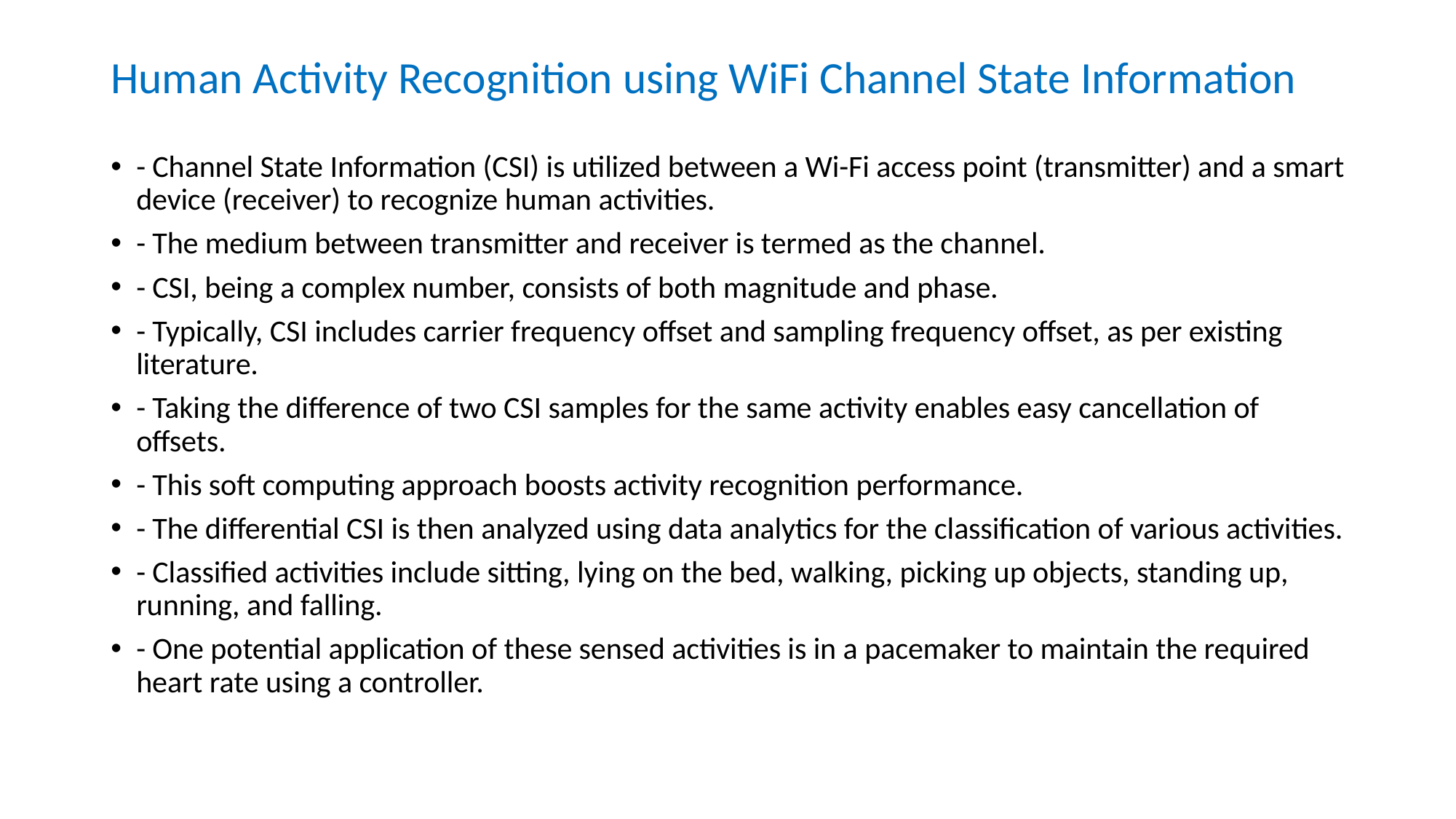

# Human Activity Recognition using WiFi Channel State Information
- Channel State Information (CSI) is utilized between a Wi-Fi access point (transmitter) and a smart device (receiver) to recognize human activities.
- The medium between transmitter and receiver is termed as the channel.
- CSI, being a complex number, consists of both magnitude and phase.
- Typically, CSI includes carrier frequency offset and sampling frequency offset, as per existing literature.
- Taking the difference of two CSI samples for the same activity enables easy cancellation of offsets.
- This soft computing approach boosts activity recognition performance.
- The differential CSI is then analyzed using data analytics for the classification of various activities.
- Classified activities include sitting, lying on the bed, walking, picking up objects, standing up, running, and falling.
- One potential application of these sensed activities is in a pacemaker to maintain the required heart rate using a controller.